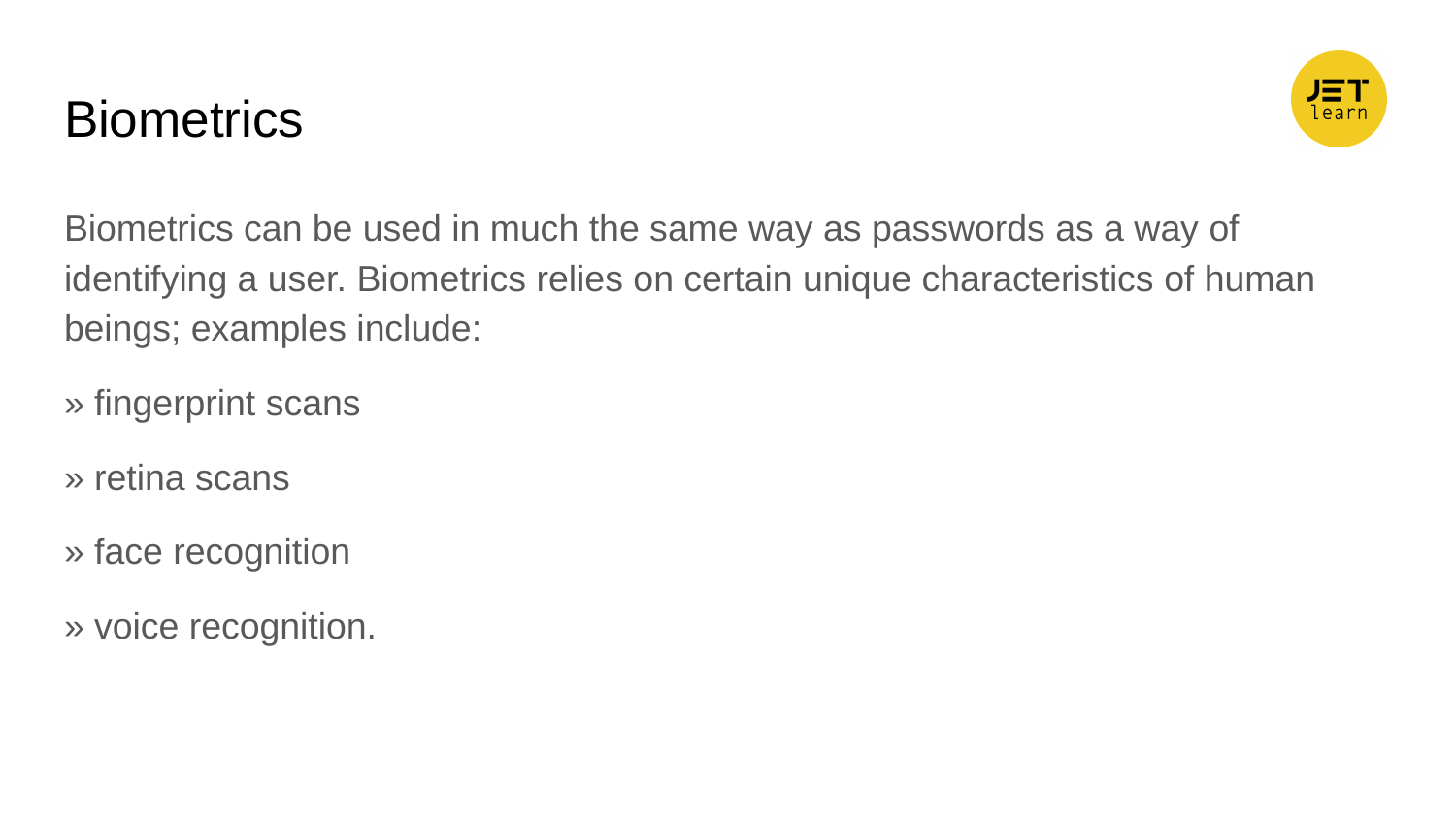

# Biometrics
Biometrics can be used in much the same way as passwords as a way of identifying a user. Biometrics relies on certain unique characteristics of human beings; examples include:
» fingerprint scans
» retina scans
» face recognition
» voice recognition.